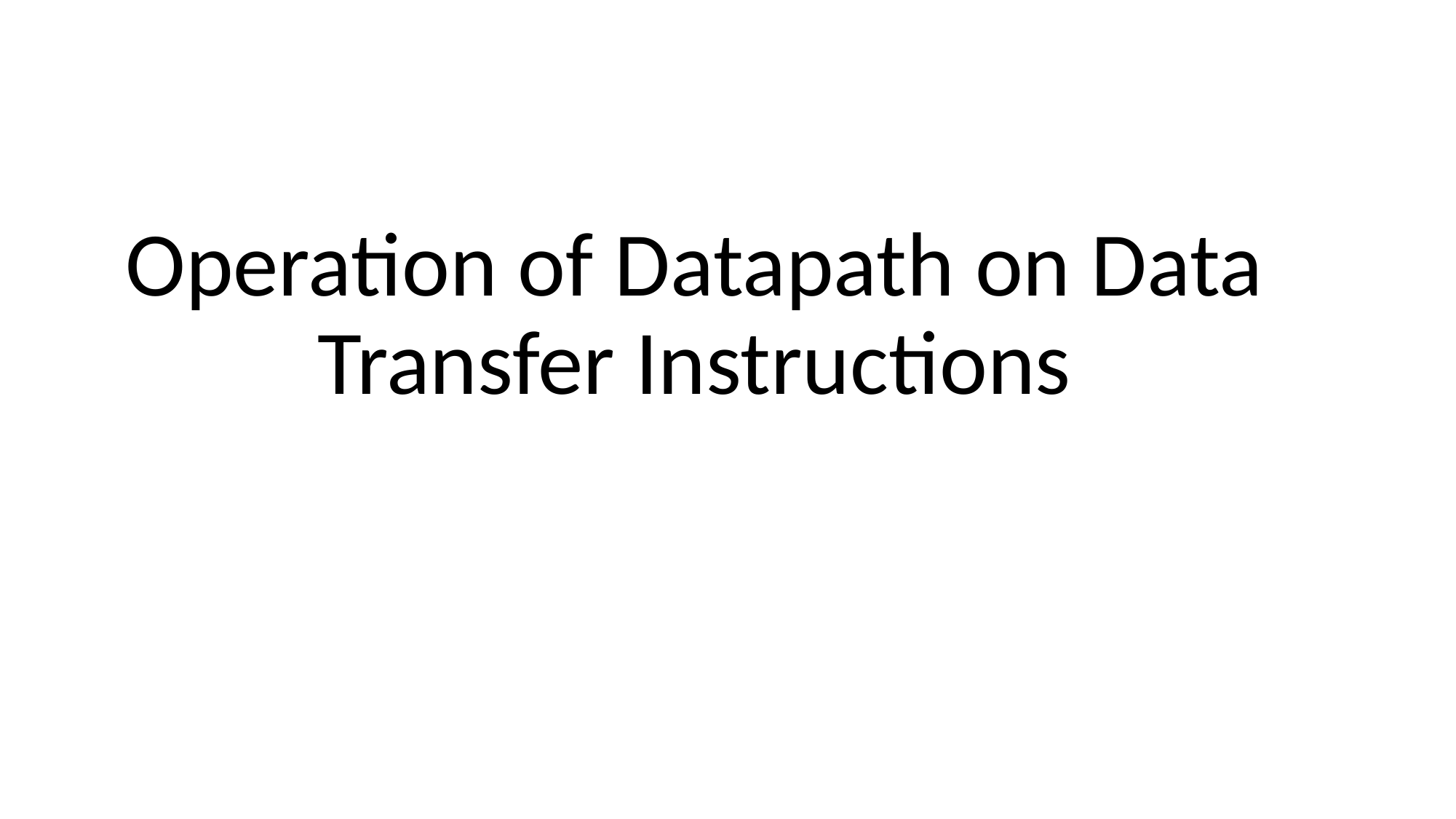

# Operation of Datapath on Data Transfer Instructions